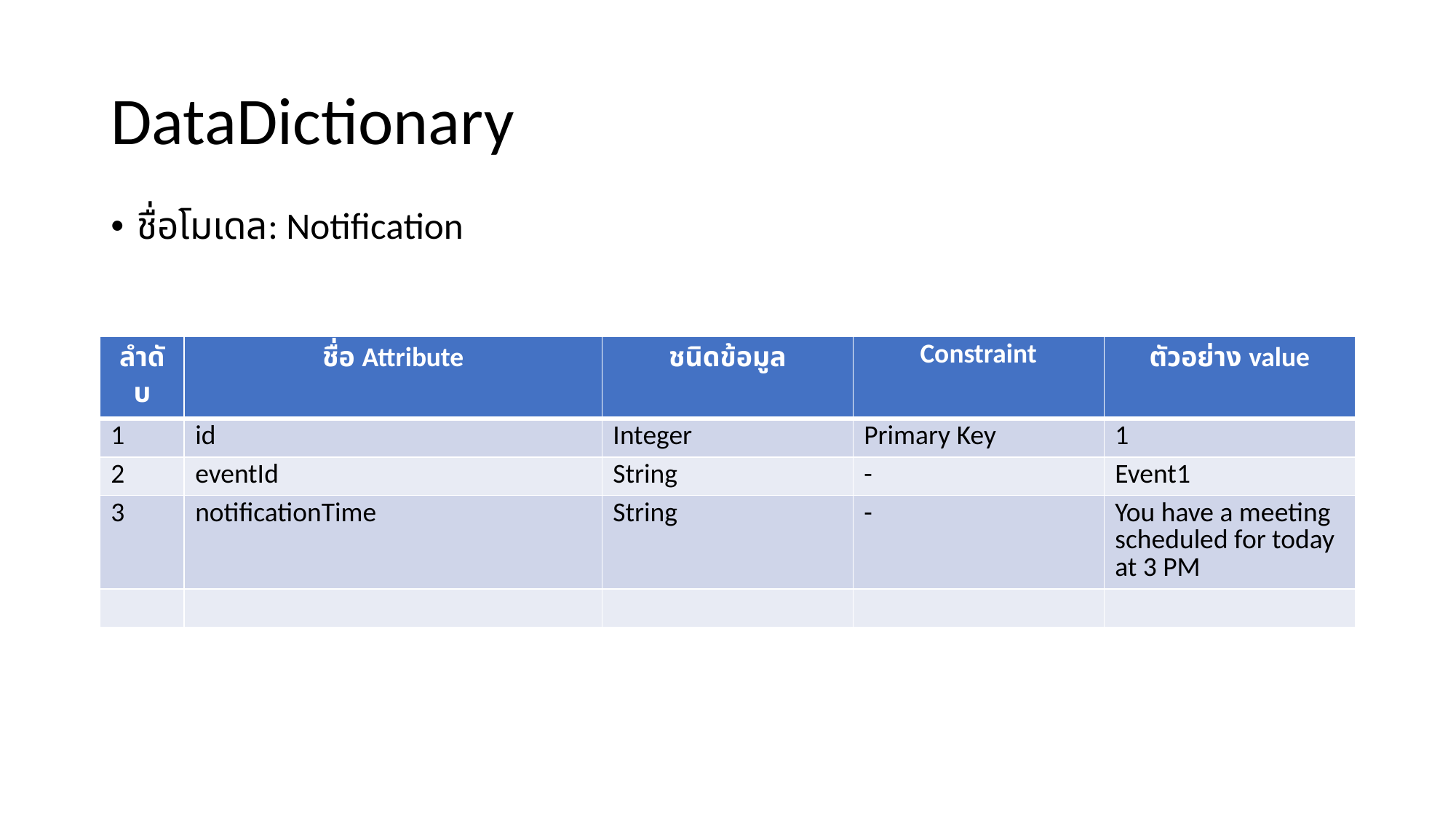

# DataDictionary
ชื่อโมเดล: Notification
| ลำดับ | ชื่อ Attribute | ชนิดข้อมูล | Constraint | ตัวอย่าง value |
| --- | --- | --- | --- | --- |
| 1 | id | Integer | Primary Key | 1 |
| 2 | eventId | String | - | Event1 |
| 3 | notificationTime | String | - | You have a meeting scheduled for today at 3 PM |
|  |  |  |  |  |